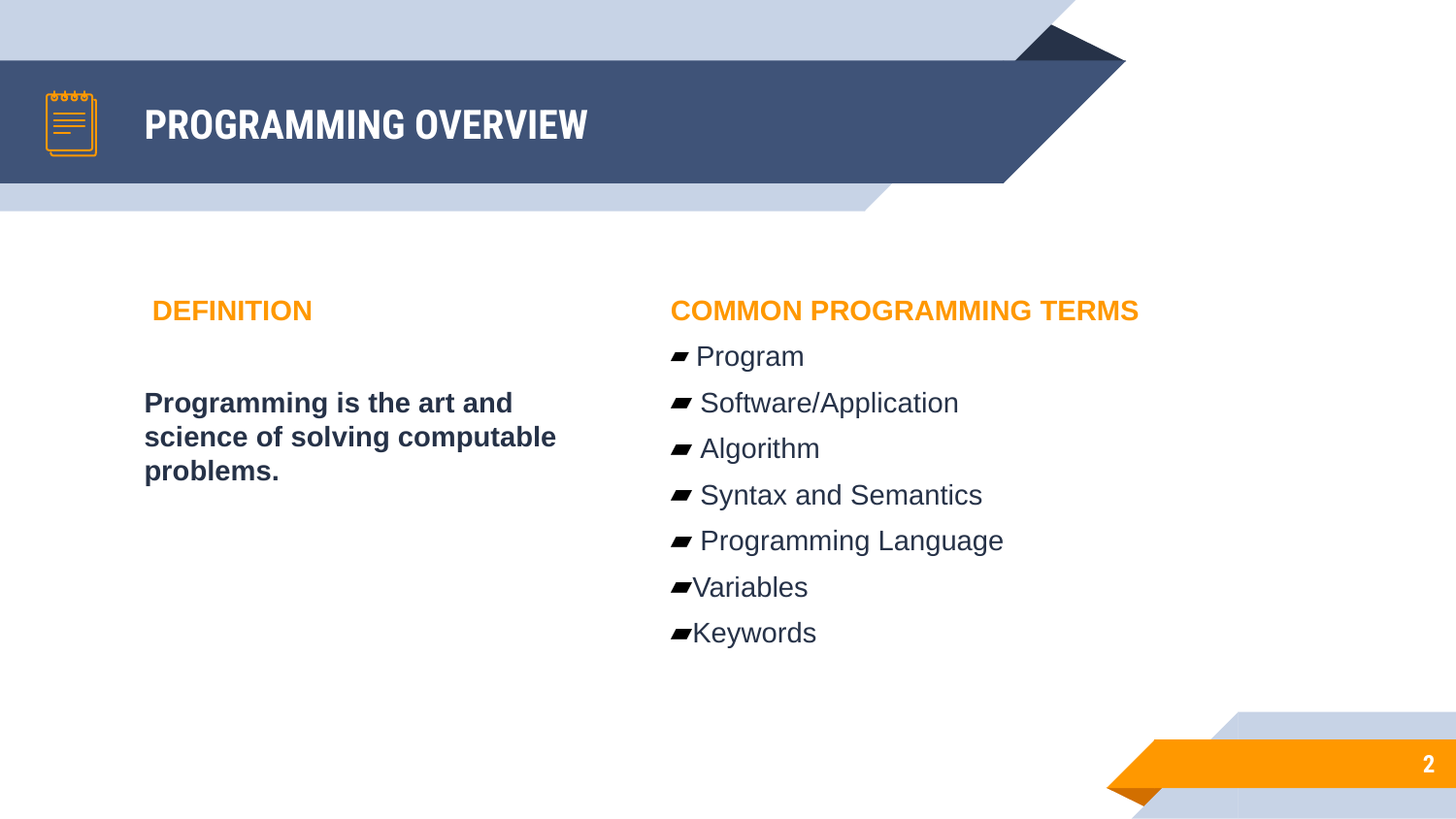

# PROGRAMMING OVERVIEW

 DEFINITION

Programming is the art and science of solving computable problems.

COMMON PROGRAMMING TERMS
 Program
 Software/Application
 Algorithm
 Syntax and Semantics
 Programming Language
Variables
Keywords

2